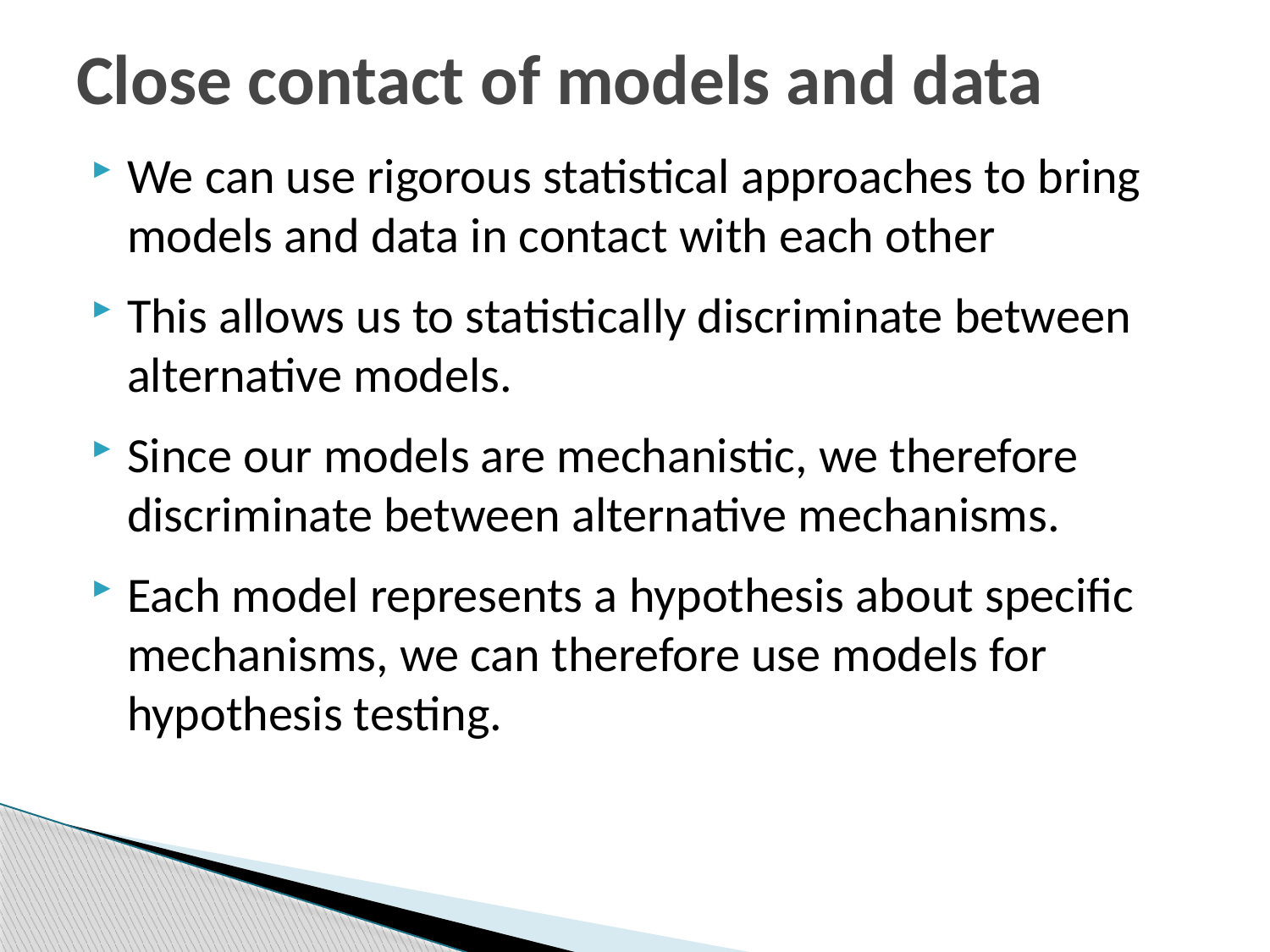

# Close contact of models and data
We can use rigorous statistical approaches to bring models and data in contact with each other
This allows us to statistically discriminate between alternative models.
Since our models are mechanistic, we therefore discriminate between alternative mechanisms.
Each model represents a hypothesis about specific mechanisms, we can therefore use models for hypothesis testing.